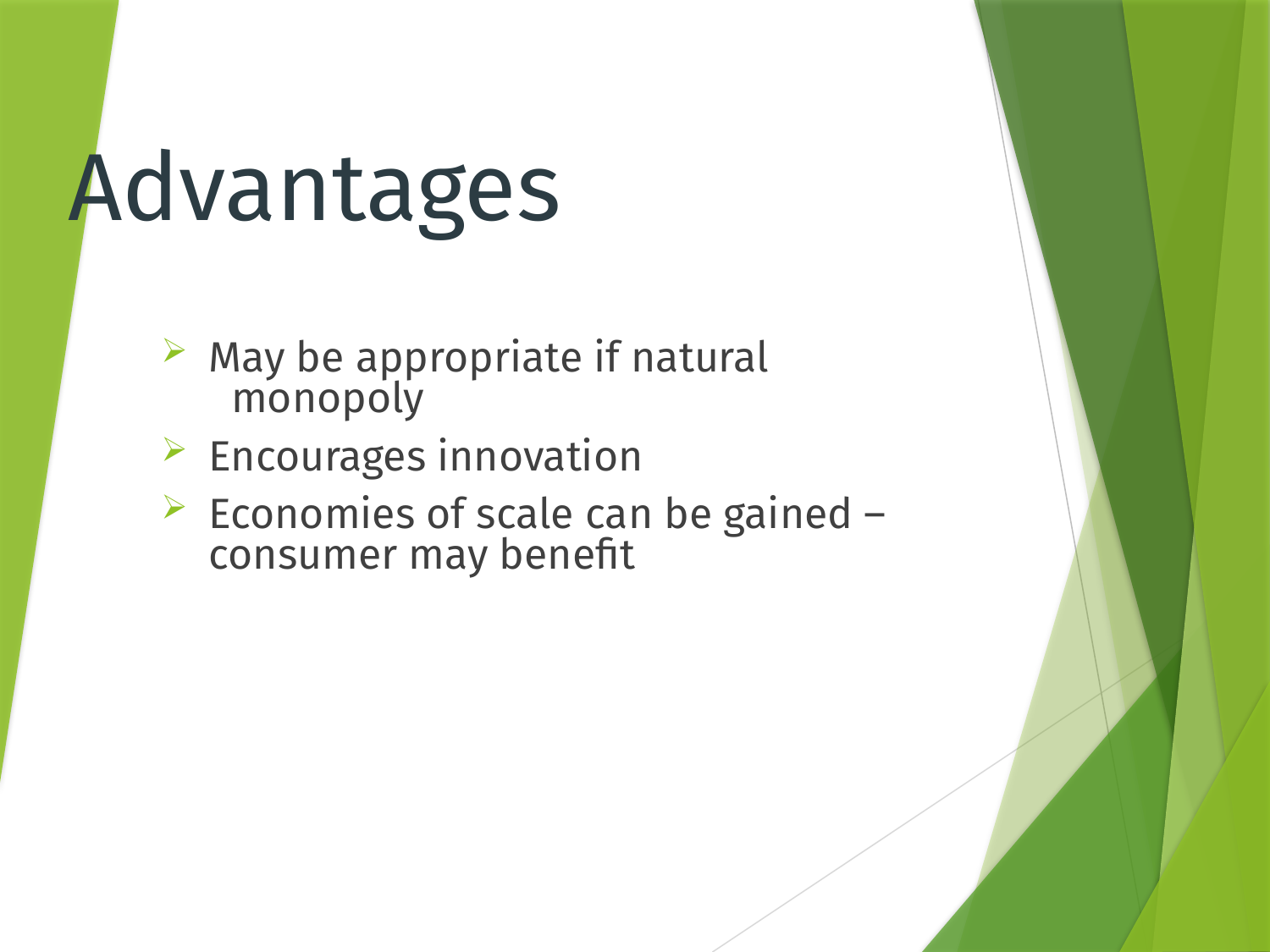

# Advantages

May be appropriate if natural                  monopoly
Encourages innovation
Economies of scale can be gained – consumer may benefit